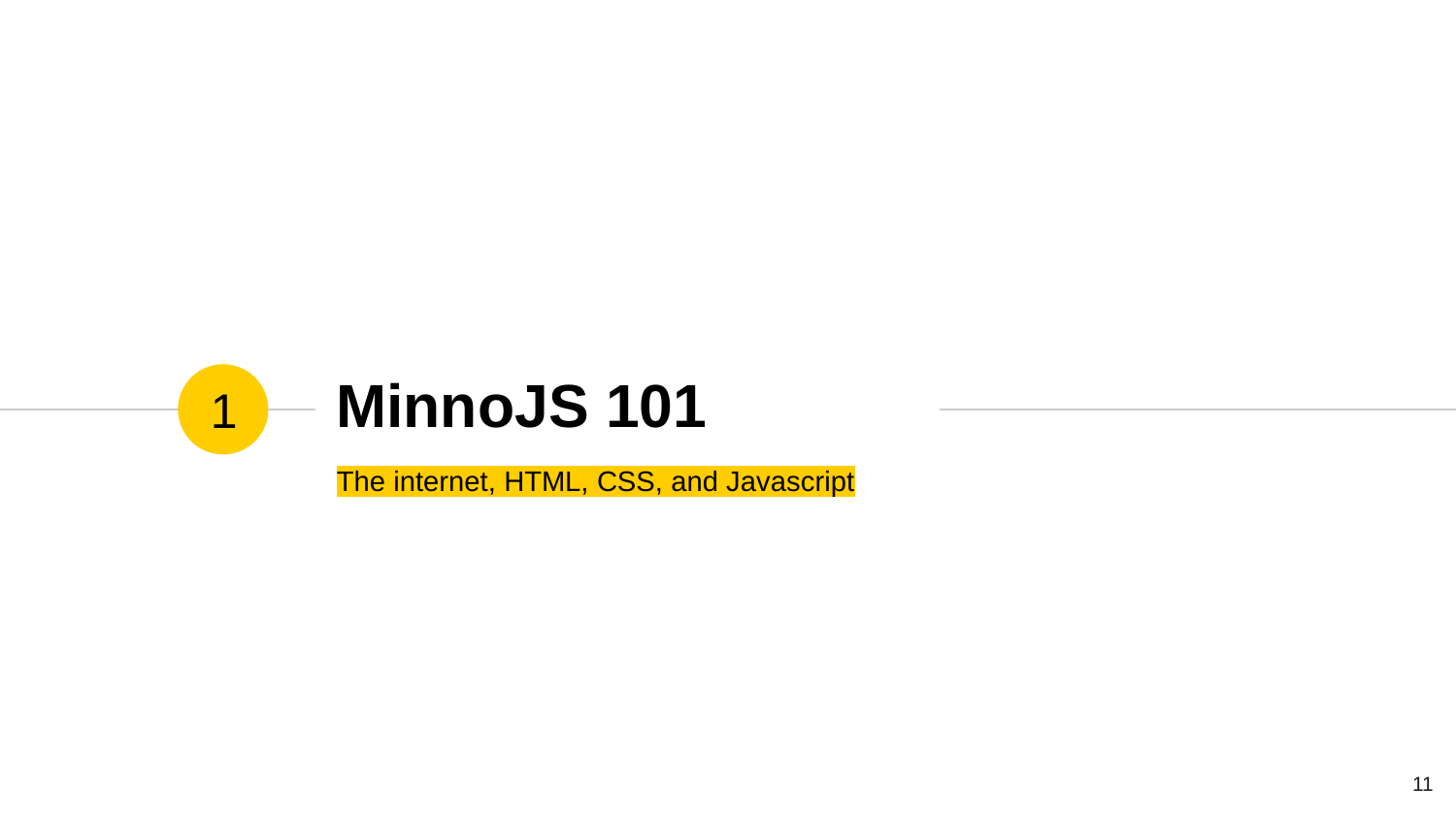

# MinnoJS 101
1
The internet, HTML, CSS, and Javascript
11